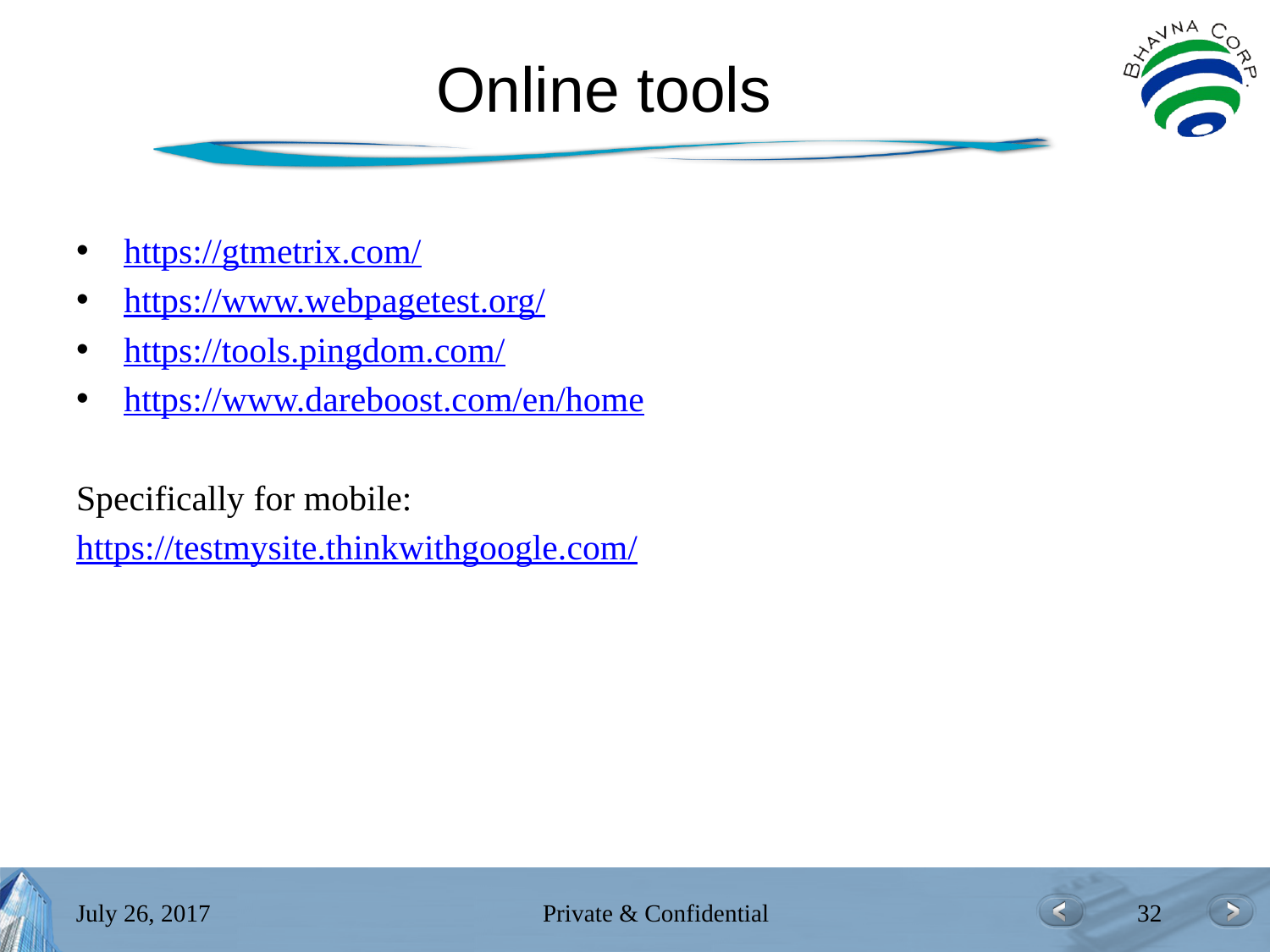

# Online tools
https://gtmetrix.com/
https://www.webpagetest.org/
https://tools.pingdom.com/
https://www.dareboost.com/en/home

Specifically for mobile:
https://testmysite.thinkwithgoogle.com/

July 26, 2017
Private & Confidential
32